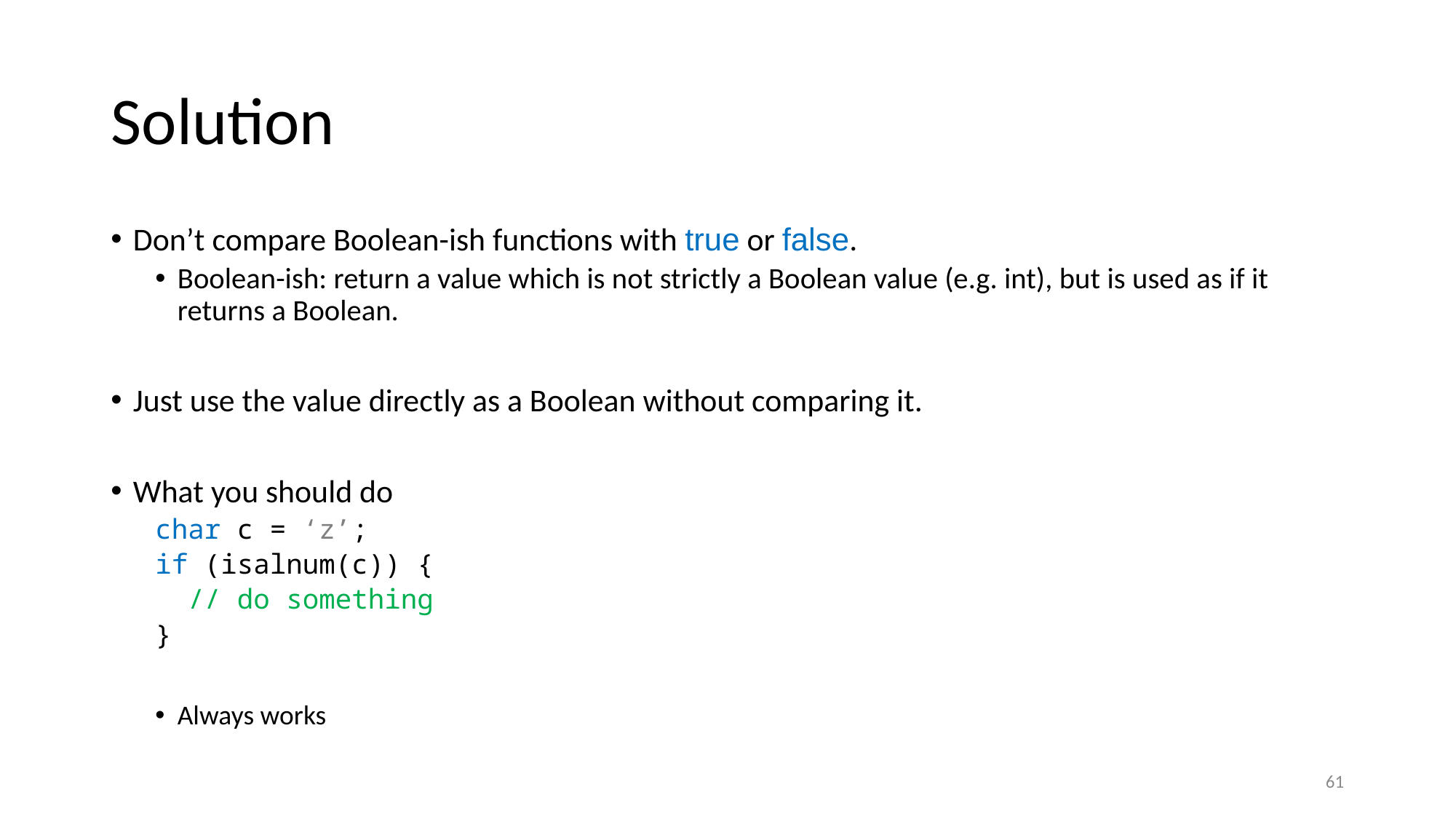

# Solution
Don’t compare Boolean-ish functions with true or false.
Boolean-ish: return a value which is not strictly a Boolean value (e.g. int), but is used as if it returns a Boolean.

Just use the value directly as a Boolean without comparing it.

What you should do
char c = ‘z’;
if (isalnum(c)) {
  // do something
}

Always works
61